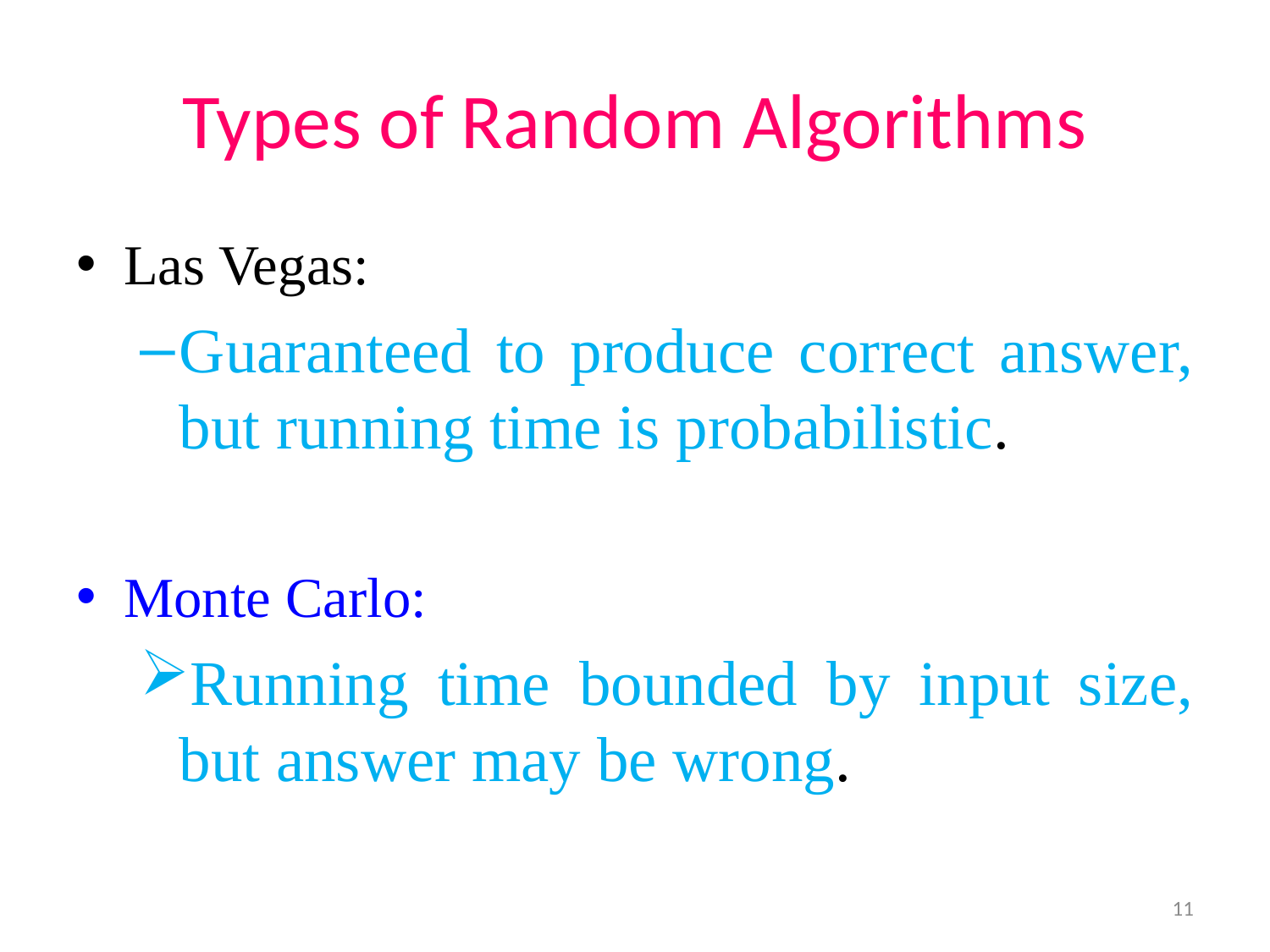

# Types of Random Algorithms
Las Vegas:
Guaranteed to produce correct answer, but running time is probabilistic.

Monte Carlo:
Running time bounded by input size, but answer may be wrong.

11